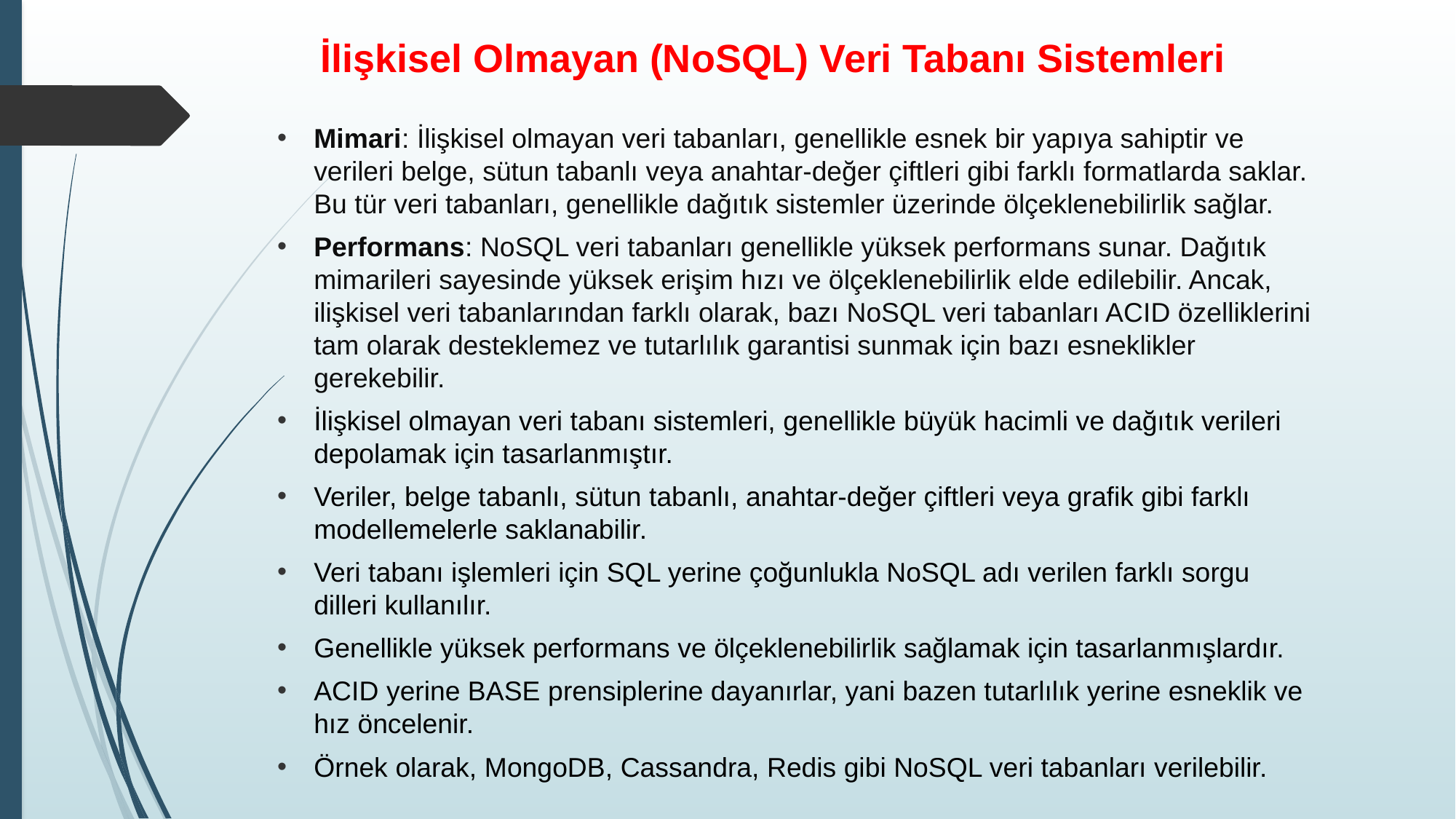

# İlişkisel Olmayan (NoSQL) Veri Tabanı Sistemleri
Mimari: İlişkisel olmayan veri tabanları, genellikle esnek bir yapıya sahiptir ve verileri belge, sütun tabanlı veya anahtar-değer çiftleri gibi farklı formatlarda saklar. Bu tür veri tabanları, genellikle dağıtık sistemler üzerinde ölçeklenebilirlik sağlar.
Performans: NoSQL veri tabanları genellikle yüksek performans sunar. Dağıtık mimarileri sayesinde yüksek erişim hızı ve ölçeklenebilirlik elde edilebilir. Ancak, ilişkisel veri tabanlarından farklı olarak, bazı NoSQL veri tabanları ACID özelliklerini tam olarak desteklemez ve tutarlılık garantisi sunmak için bazı esneklikler gerekebilir.
İlişkisel olmayan veri tabanı sistemleri, genellikle büyük hacimli ve dağıtık verileri depolamak için tasarlanmıştır.
Veriler, belge tabanlı, sütun tabanlı, anahtar-değer çiftleri veya grafik gibi farklı modellemelerle saklanabilir.
Veri tabanı işlemleri için SQL yerine çoğunlukla NoSQL adı verilen farklı sorgu dilleri kullanılır.
Genellikle yüksek performans ve ölçeklenebilirlik sağlamak için tasarlanmışlardır.
ACID yerine BASE prensiplerine dayanırlar, yani bazen tutarlılık yerine esneklik ve hız öncelenir.
Örnek olarak, MongoDB, Cassandra, Redis gibi NoSQL veri tabanları verilebilir.